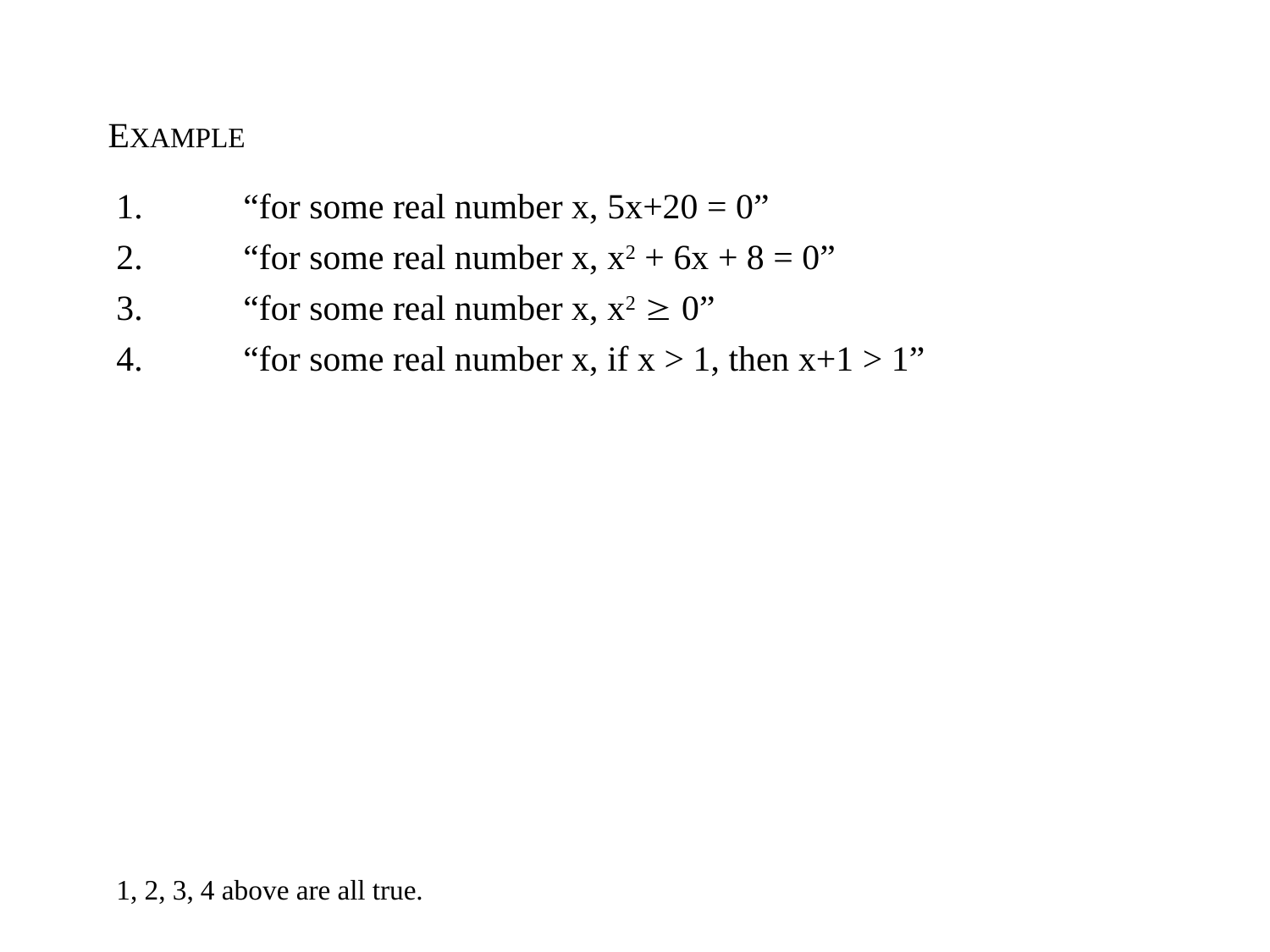

EXAMPLE
1.	“for some real number x, 5x+20 = 0”
2.	“for some real number x, x2 + 6x + 8 = 0”
3.	“for some real number x, x2 ≥ 0”
4. 	“for some real number x, if x > 1, then x+1 > 1”

1, 2, 3, 4 above are all true.